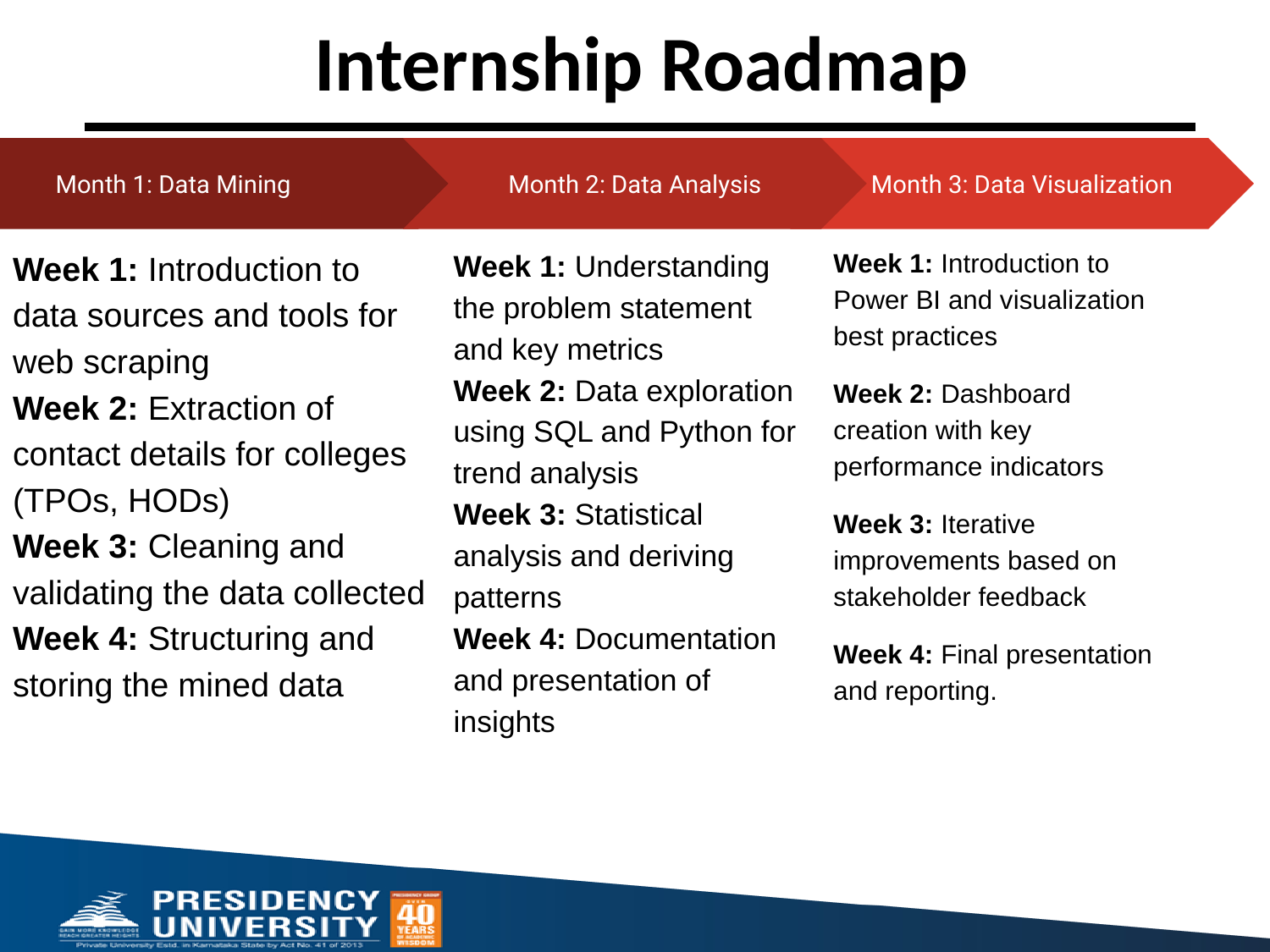

Internship Roadmap
Month 2: Data Analysis
Week 1: Understanding the problem statement and key metrics
Week 2: Data exploration using SQL and Python for trend analysis
Week 3: Statistical analysis and deriving patterns
Week 4: Documentation and presentation of insights
Month 3: Data Visualization
Week 1: Introduction to Power BI and visualization best practices
Week 2: Dashboard creation with key performance indicators
Week 3: Iterative improvements based on stakeholder feedback
Week 4: Final presentation and reporting.
       Month 1: Data Mining
Week 1: Introduction to data sources and tools for web scraping
Week 2: Extraction of contact details for colleges (TPOs, HODs)
Week 3: Cleaning and validating the data collected
Week 4: Structuring and storing the mined data